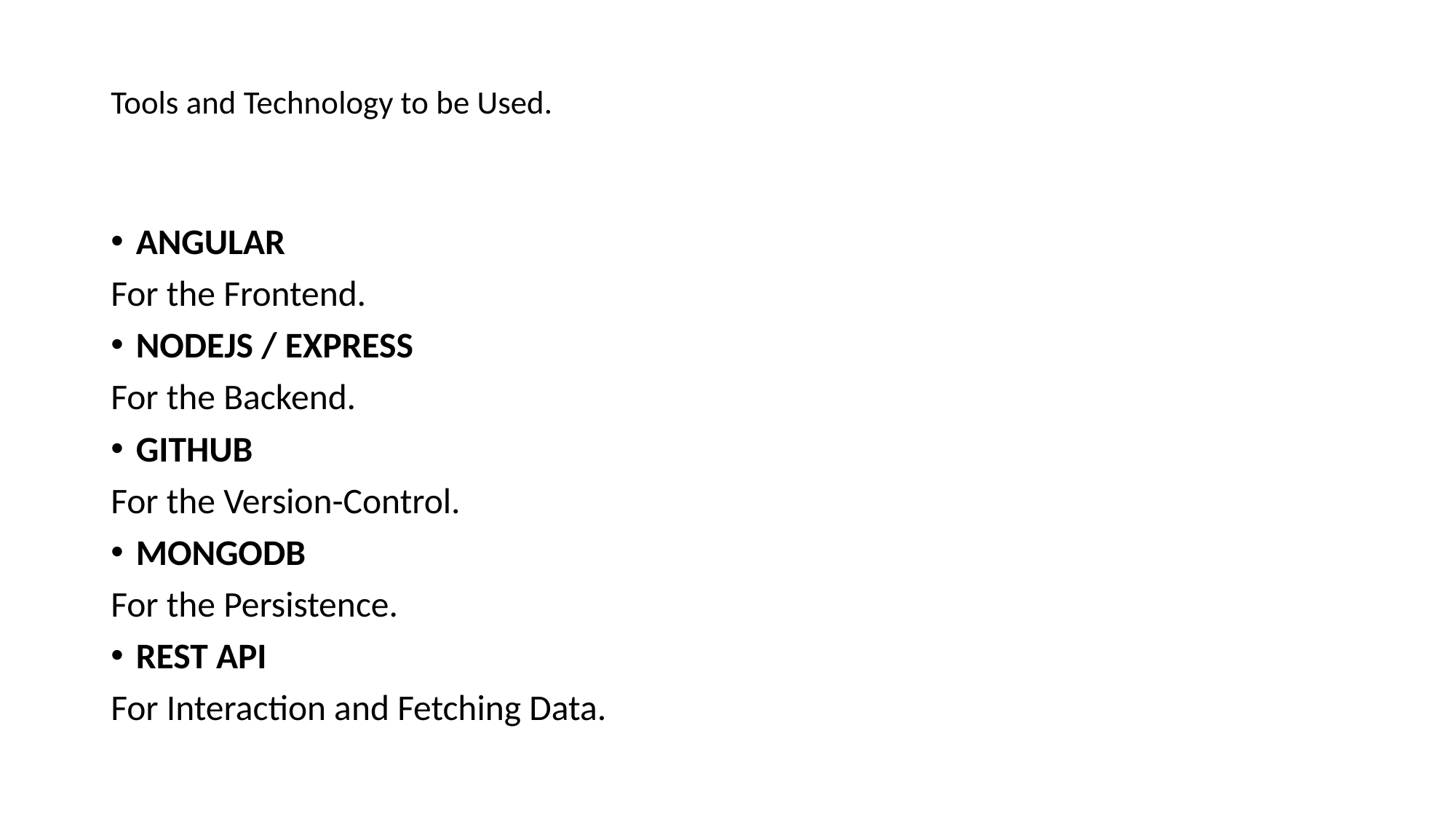

# Tools and Technology to be Used.
ANGULAR
For the Frontend.
NODEJS / EXPRESS
For the Backend.
GITHUB
For the Version-Control.
MONGODB
For the Persistence.
REST API
For Interaction and Fetching Data.